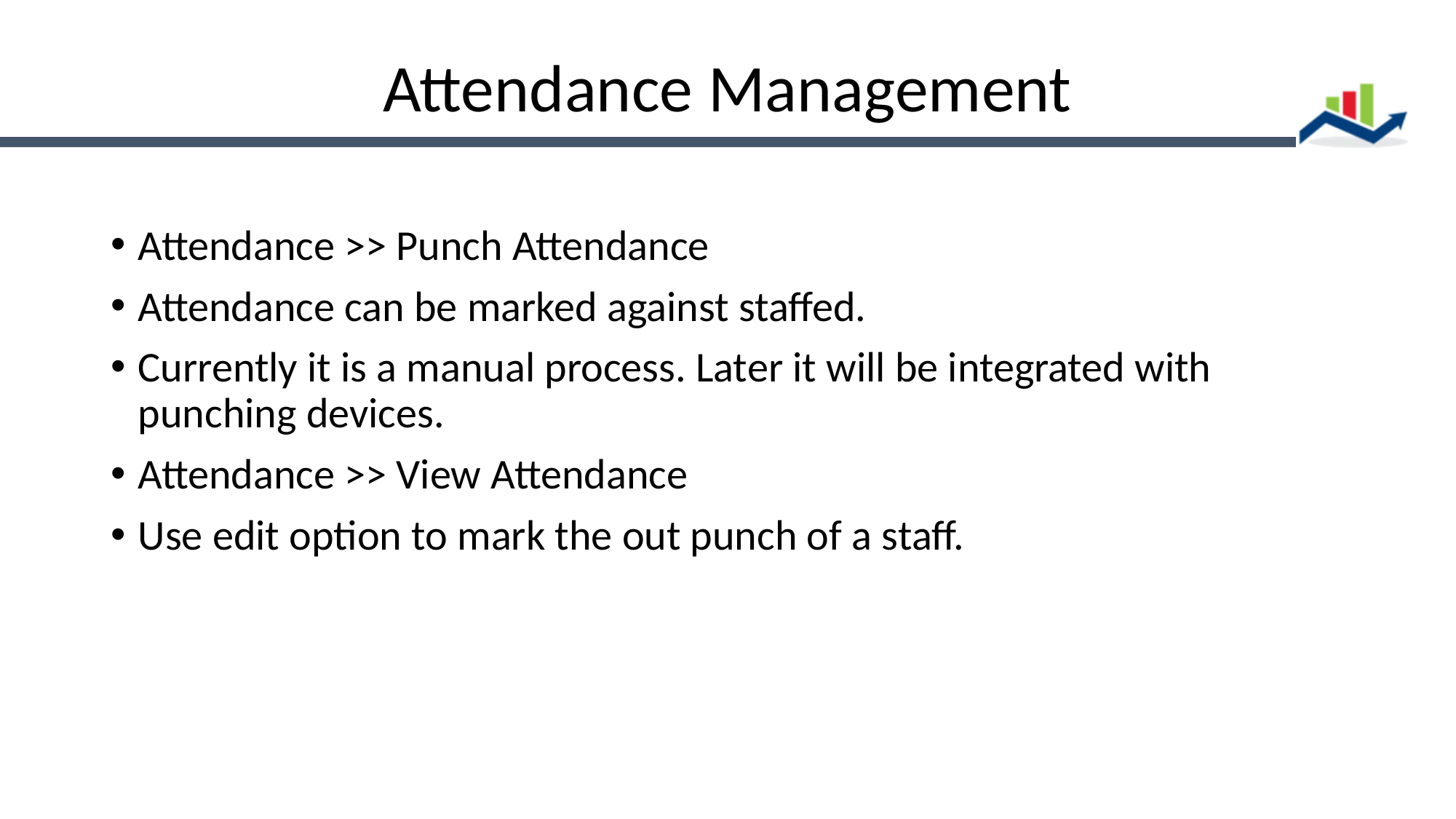

# Attendance Management
Attendance >> Punch Attendance
Attendance can be marked against staffed.
Currently it is a manual process. Later it will be integrated with punching devices.
Attendance >> View Attendance
Use edit option to mark the out punch of a staff.